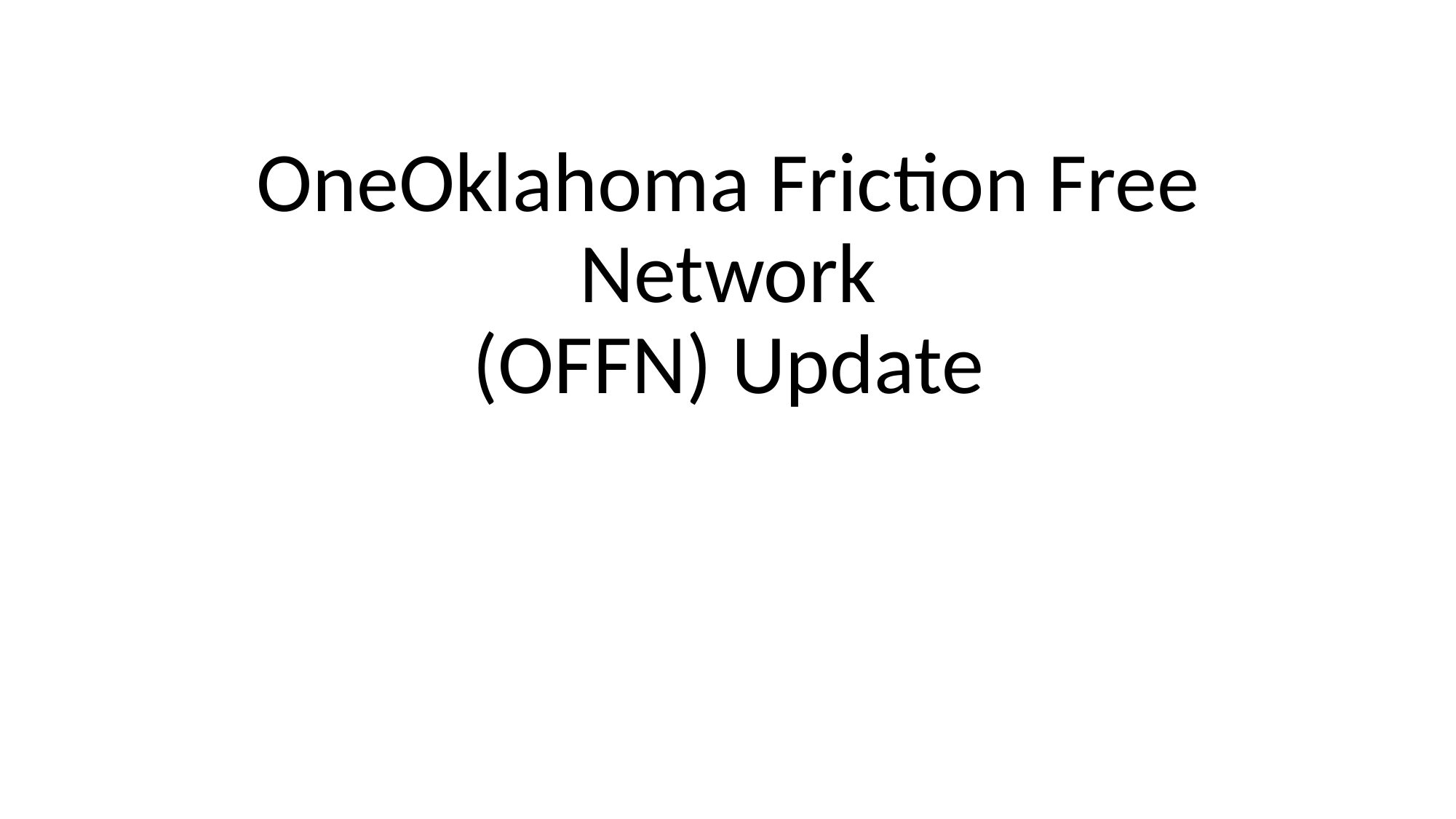

# OneOklahoma Friction Free Network (OFFN) Update